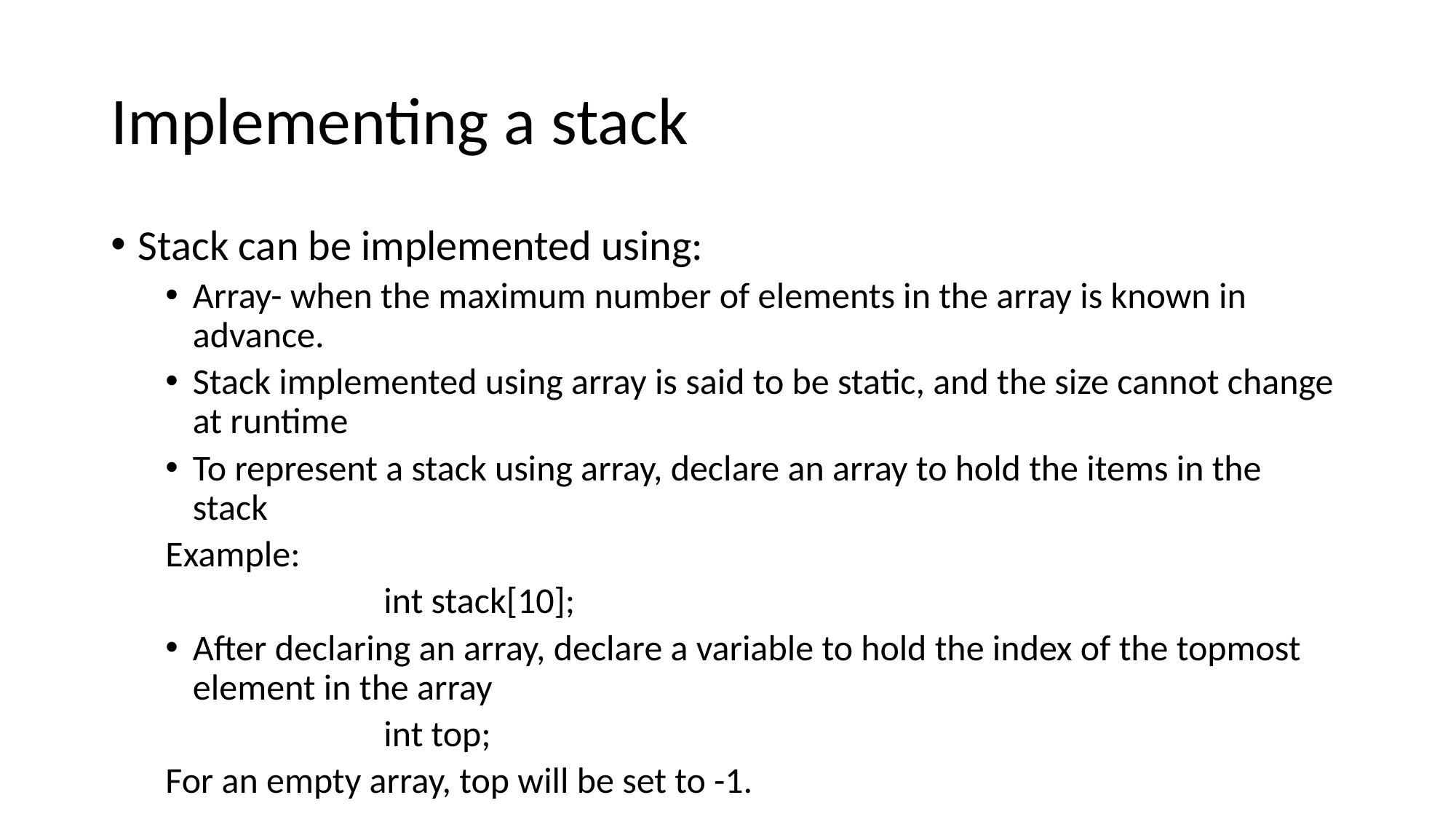

# Implementing a stack
Stack can be implemented using:
Array- when the maximum number of elements in the array is known in advance.
Stack implemented using array is said to be static, and the size cannot change at runtime
To represent a stack using array, declare an array to hold the items in the stack
Example:
		int stack[10];
After declaring an array, declare a variable to hold the index of the topmost element in the array
		int top;
For an empty array, top will be set to -1.